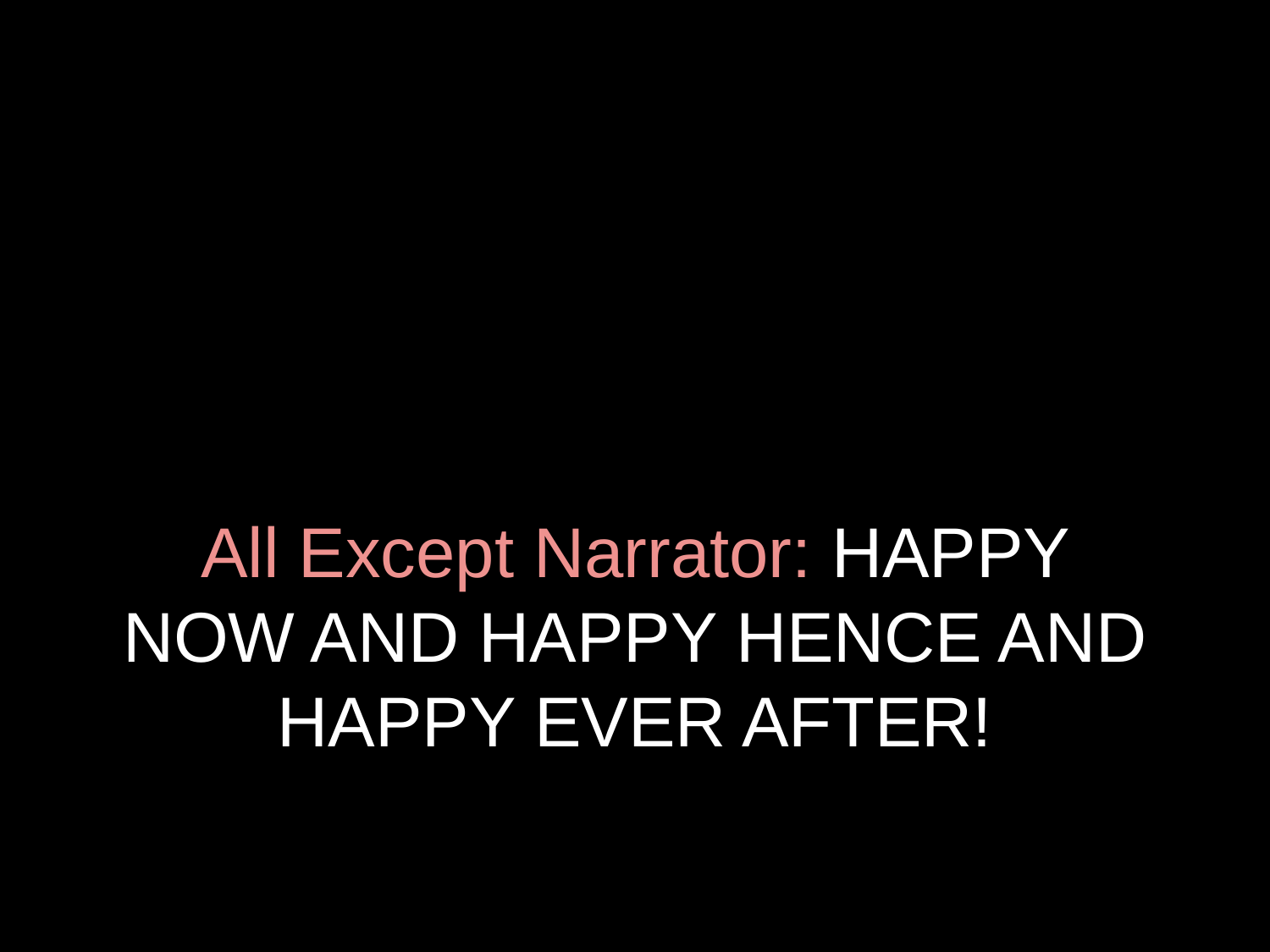

# All Except Narrator: HAPPY NOW AND HAPPY HENCE AND HAPPY EVER AFTER!